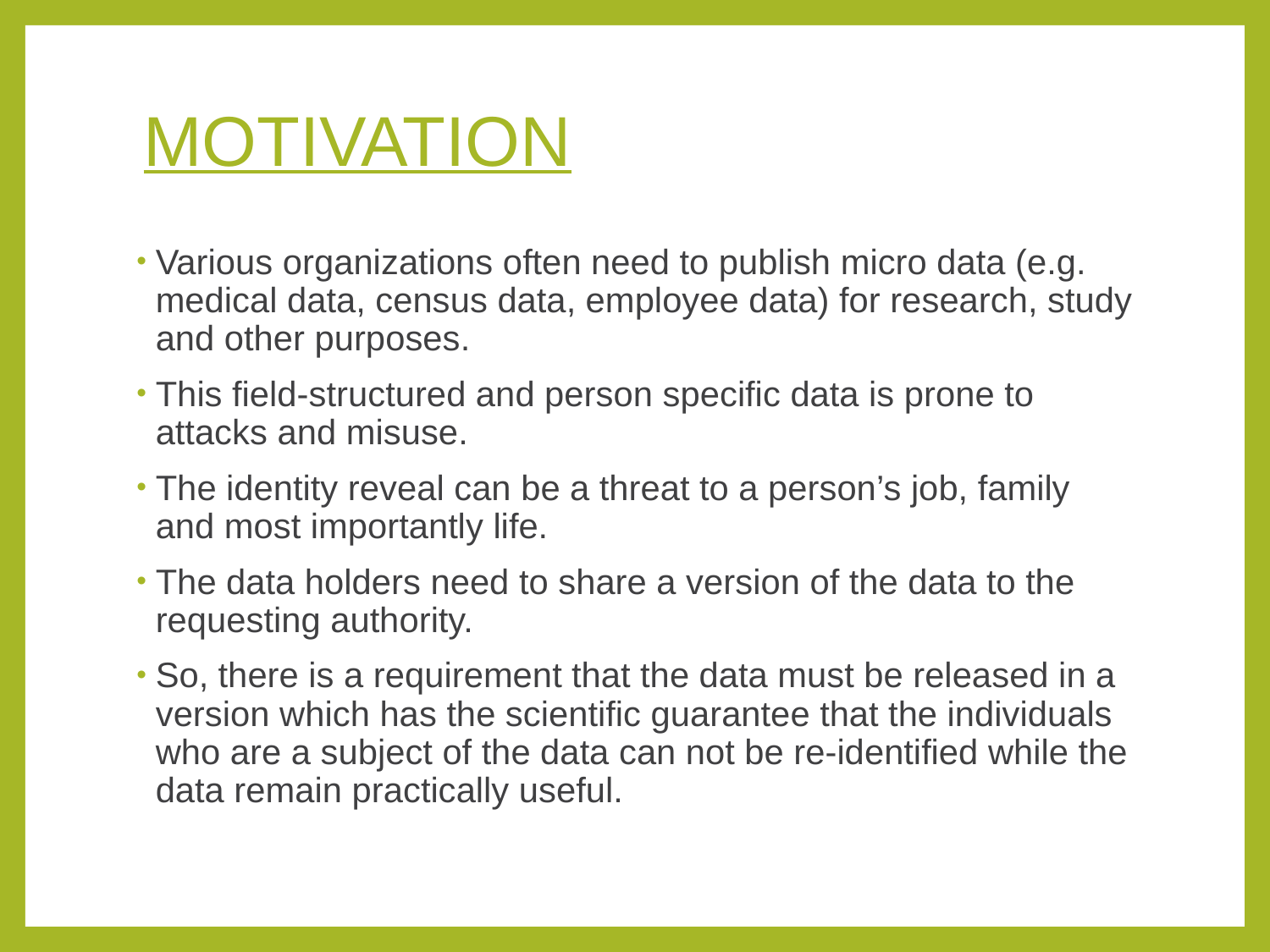

# MOTIVATION
Various organizations often need to publish micro data (e.g. medical data, census data, employee data) for research, study and other purposes.
This field-structured and person specific data is prone to attacks and misuse.
The identity reveal can be a threat to a person’s job, family and most importantly life.
The data holders need to share a version of the data to the requesting authority.
So, there is a requirement that the data must be released in a version which has the scientific guarantee that the individuals who are a subject of the data can not be re-identified while the data remain practically useful.